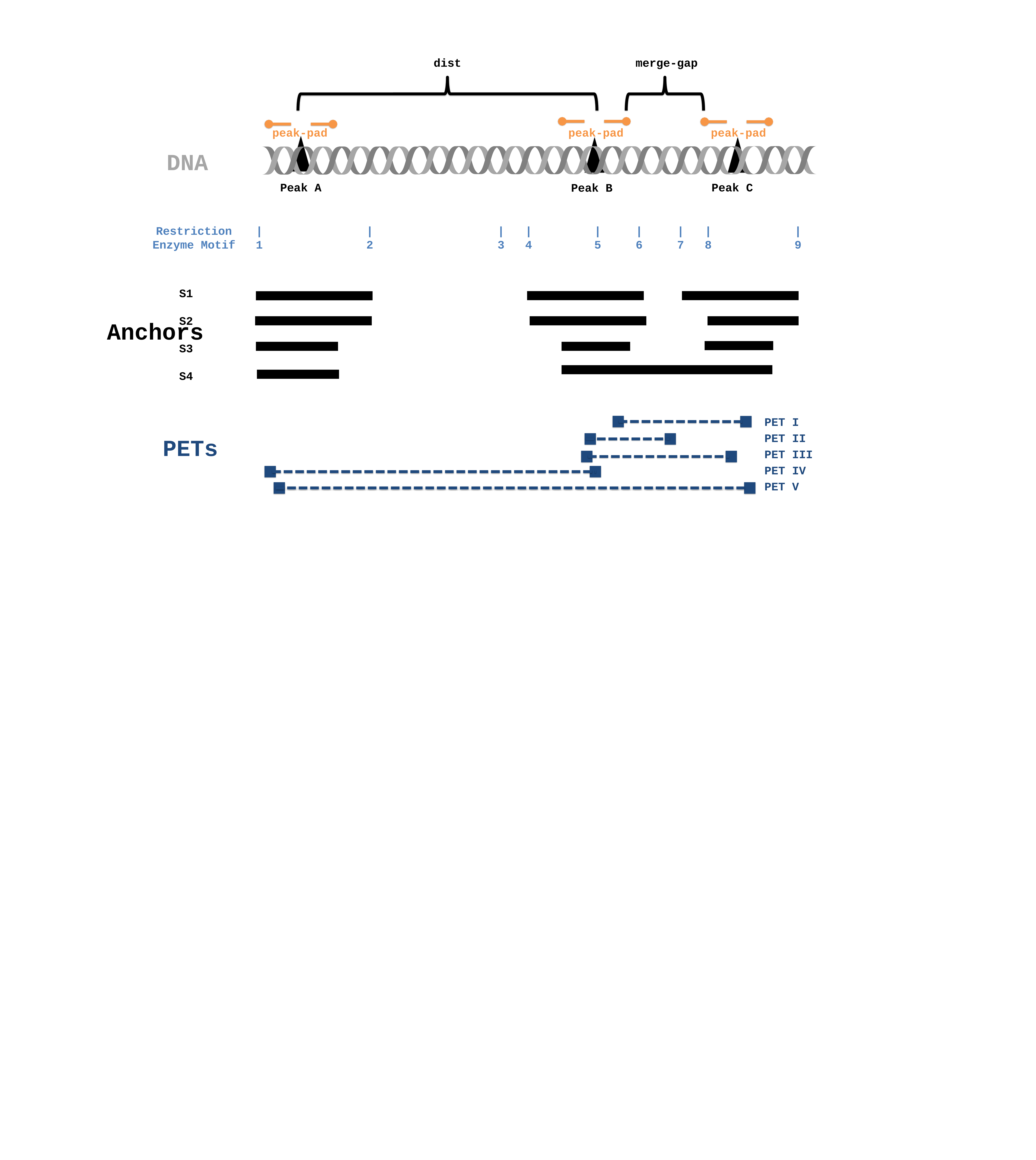

dist
merge-gap

peak-pad
peak-pad
peak-pad

DNA

Peak A
Peak C
Peak B
Restriction
Enzyme Motif
|               |                  |   |         |     |     |   |            |
1               2                  3   4         5     6     7   8            9
S1

S2

S3

S4

Anchors

PET I
PET II
PET III
PET IV
PET V
PETs